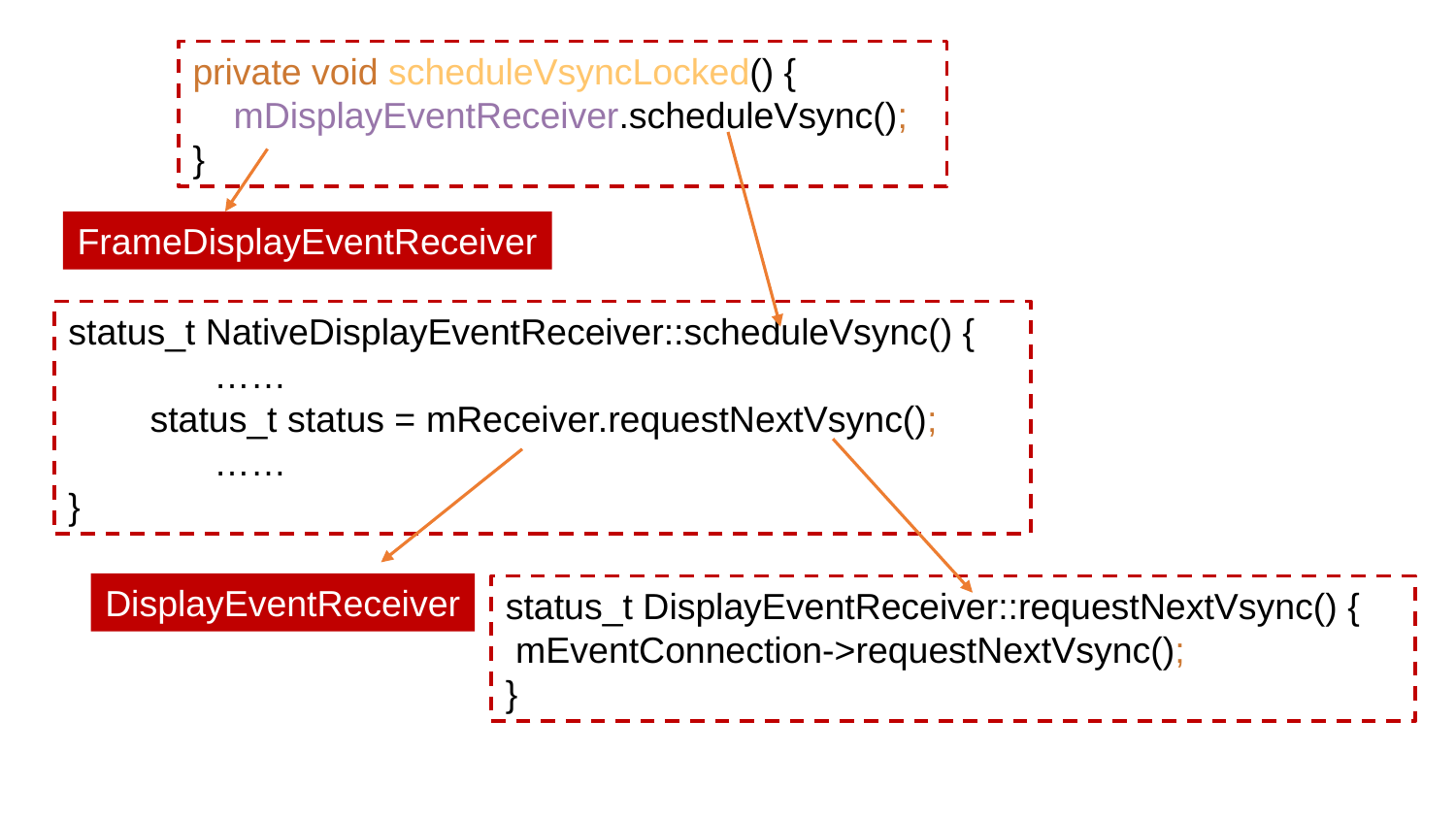

private void scheduleVsyncLocked() {
    mDisplayEventReceiver.scheduleVsync();
}
FrameDisplayEventReceiver
status_t NativeDisplayEventReceiver::scheduleVsync() {
	……
        status_t status = mReceiver.requestNextVsync();
	……
}
DisplayEventReceiver
status_t DisplayEventReceiver::requestNextVsync() {
 mEventConnection->requestNextVsync();
}